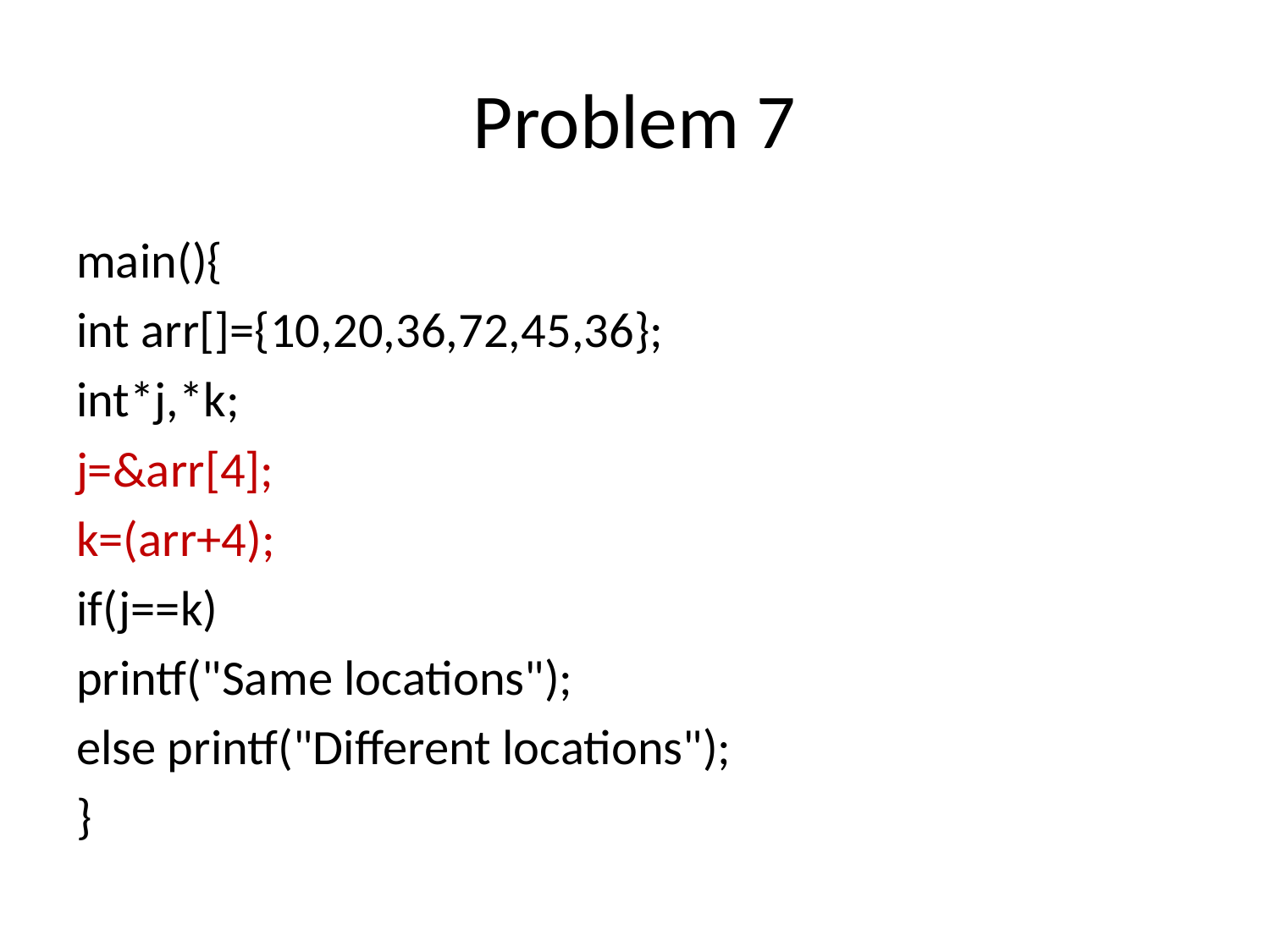

# Problem 7
main(){
int arr[]={10,20,36,72,45,36};
int*j,*k;
j=&arr[4];
k=(arr+4);
if(j==k)
printf("Same locations");
else printf("Different locations");
}